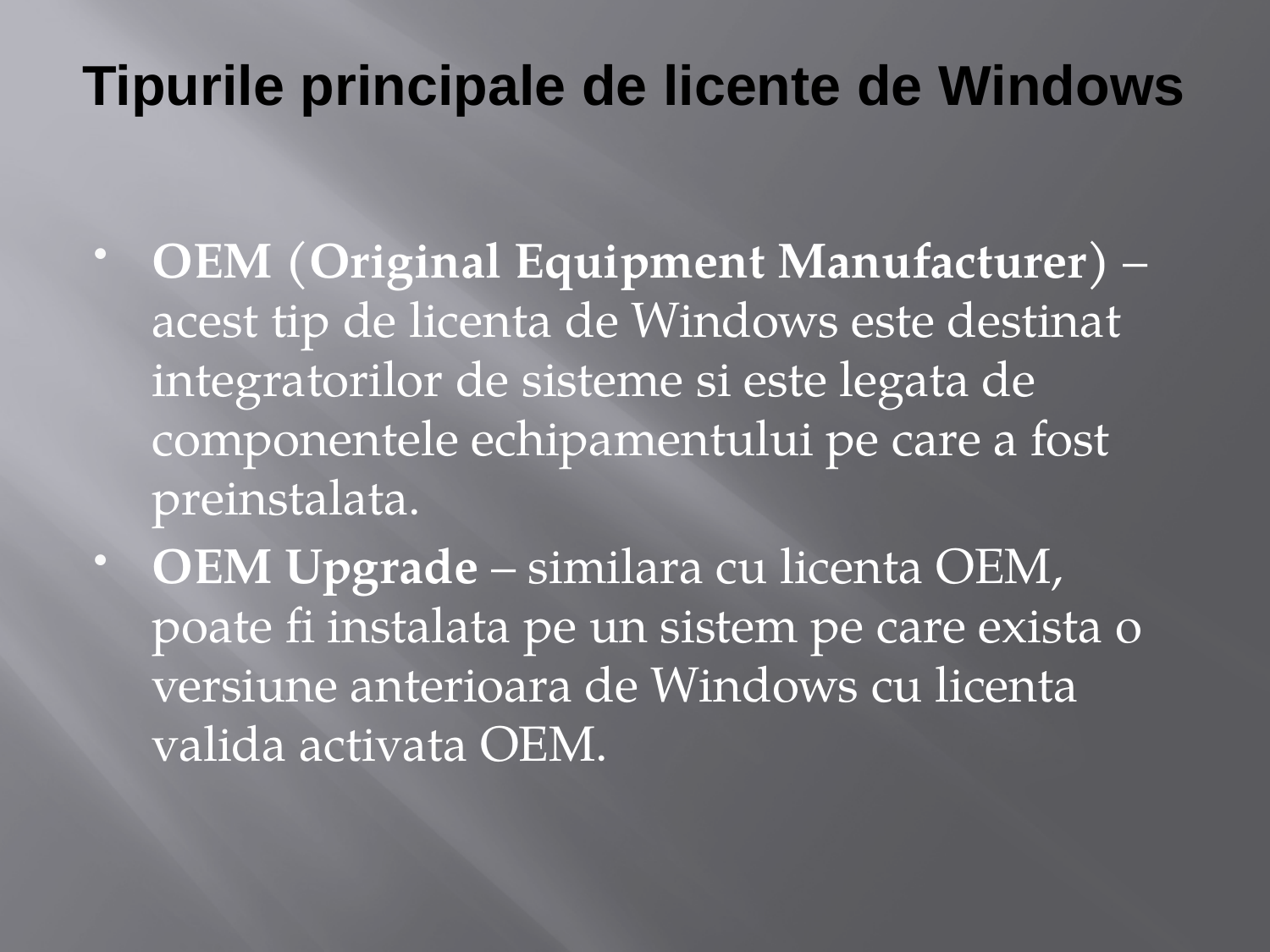

# Tipurile principale de licente de Windows
OEM (Original Equipment Manufacturer) – acest tip de licenta de Windows este destinat integratorilor de sisteme si este legata de componentele echipamentului pe care a fost preinstalata.
OEM Upgrade – similara cu licenta OEM, poate fi instalata pe un sistem pe care exista o versiune anterioara de Windows cu licenta valida activata OEM.